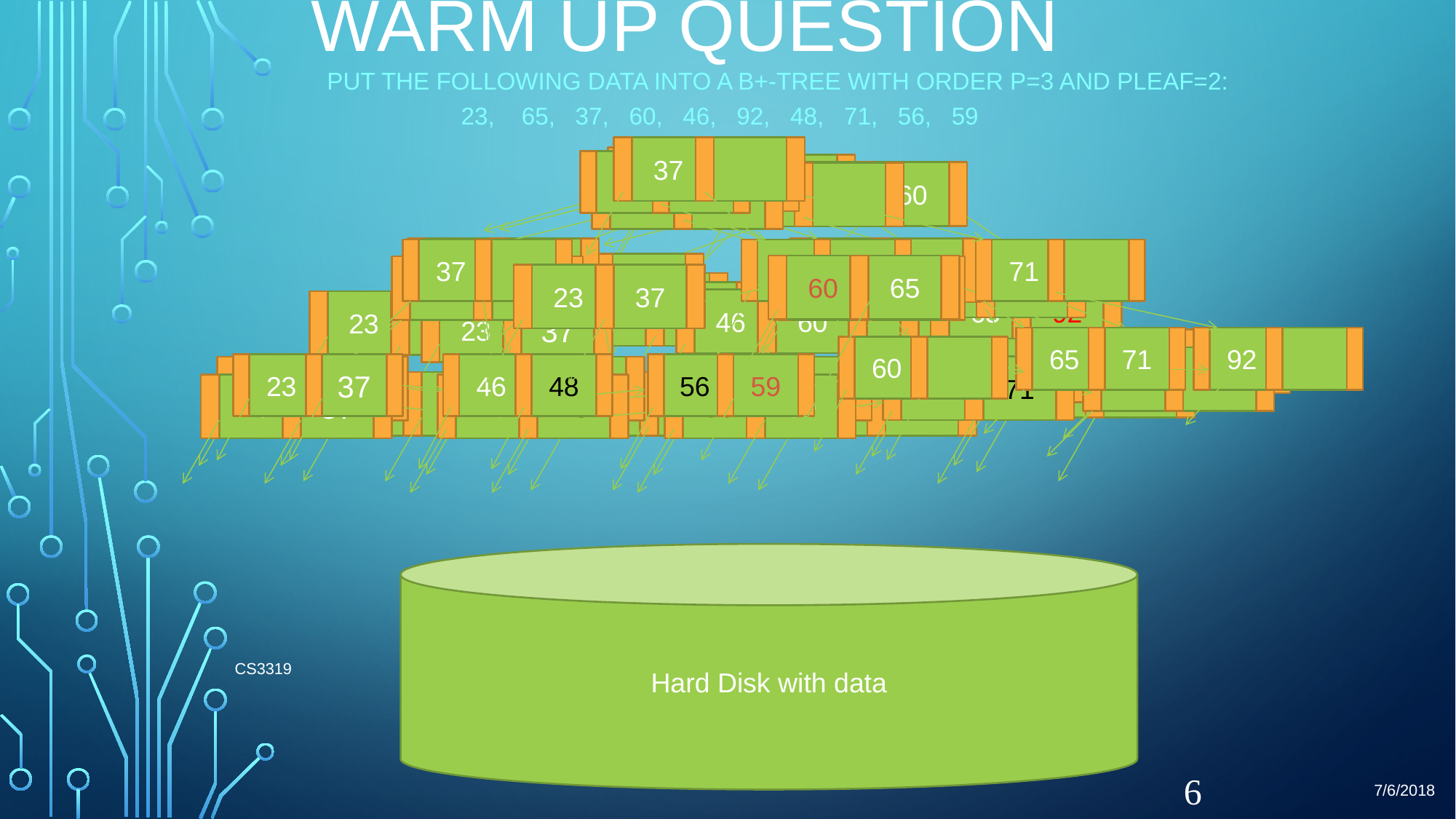

# Warm Up Question
 Put the following data into a B+-Tree with order P=3 and Pleaf=2:
                     23,    65,   37,   60,   46,   92,   48,   71,   56,   59

37

60

65

23

37

48

37

60

71

65

71

23

37

46

48

60

92

48

60

37

59

60

23

37

46

48

56

59

65

71

71

92

37

23

37

65

23

23

65

37

60

65

46

60

23

37

37

60

65

92

46

60

23

37

48

37

60

65

92

23

37

46

48

60

48

37

60

71

65

71

23

37

46

48

56

60

92

Hard Disk with data
CS3319
6
7/6/2018